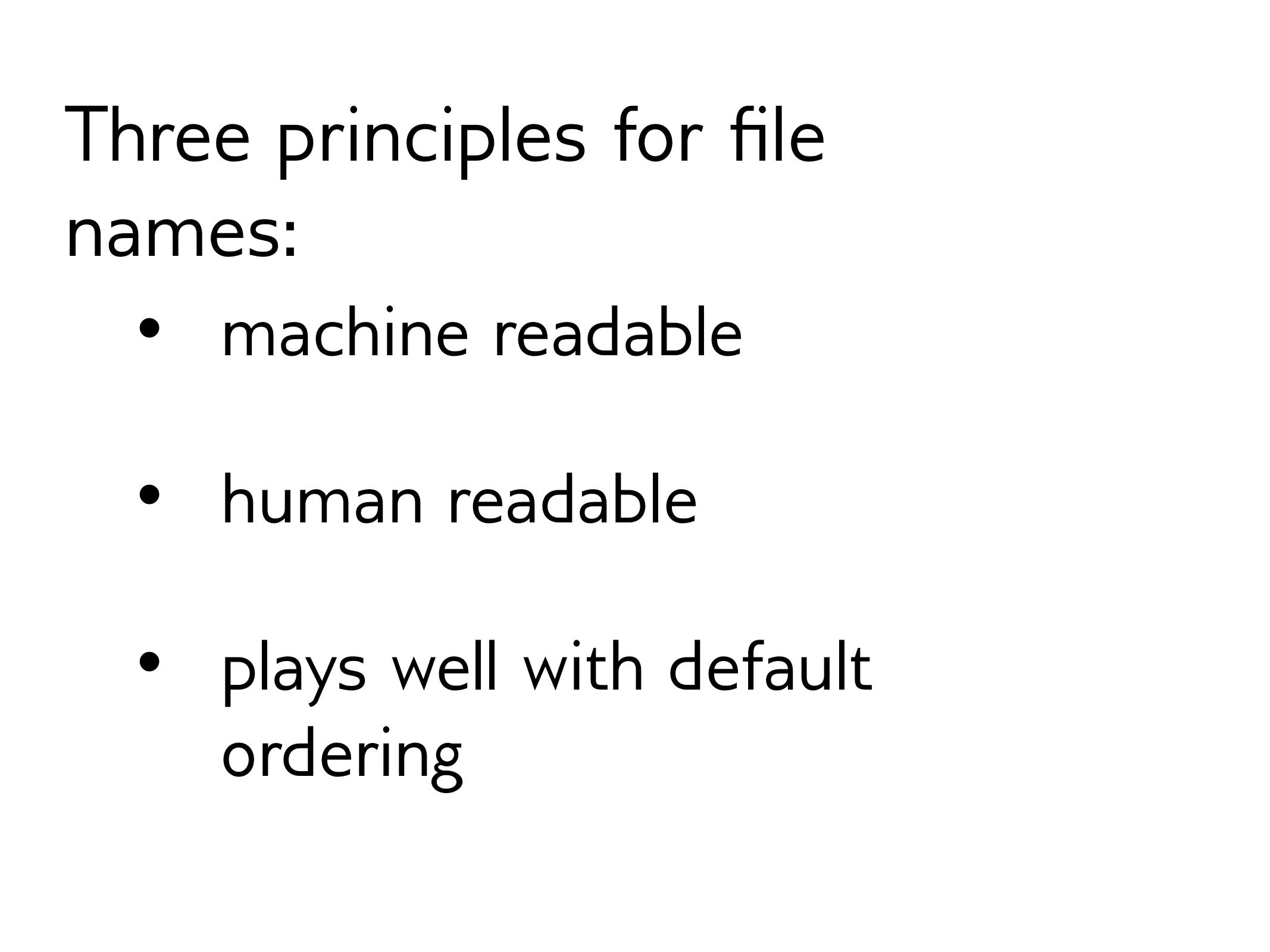

# Three principles for file names:
machine readable

human readable

plays well with default ordering